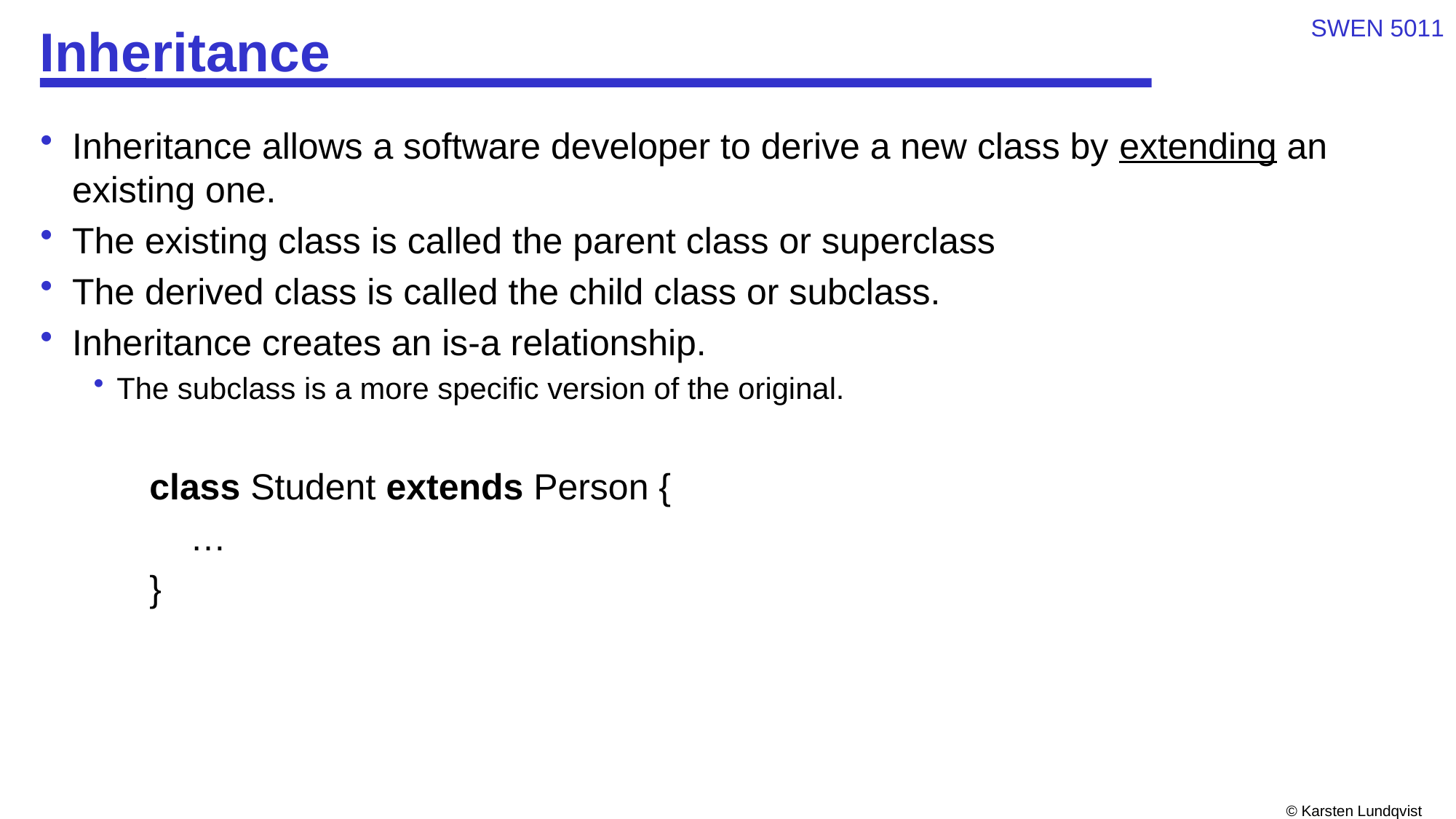

# Inheritance
1
Inheritance allows a software developer to derive a new class by extending an existing one.
The existing class is called the parent class or superclass
The derived class is called the child class or subclass.
Inheritance creates an is-a relationship.
The subclass is a more specific version of the original.

	class Student extends Person {
	    …
	}